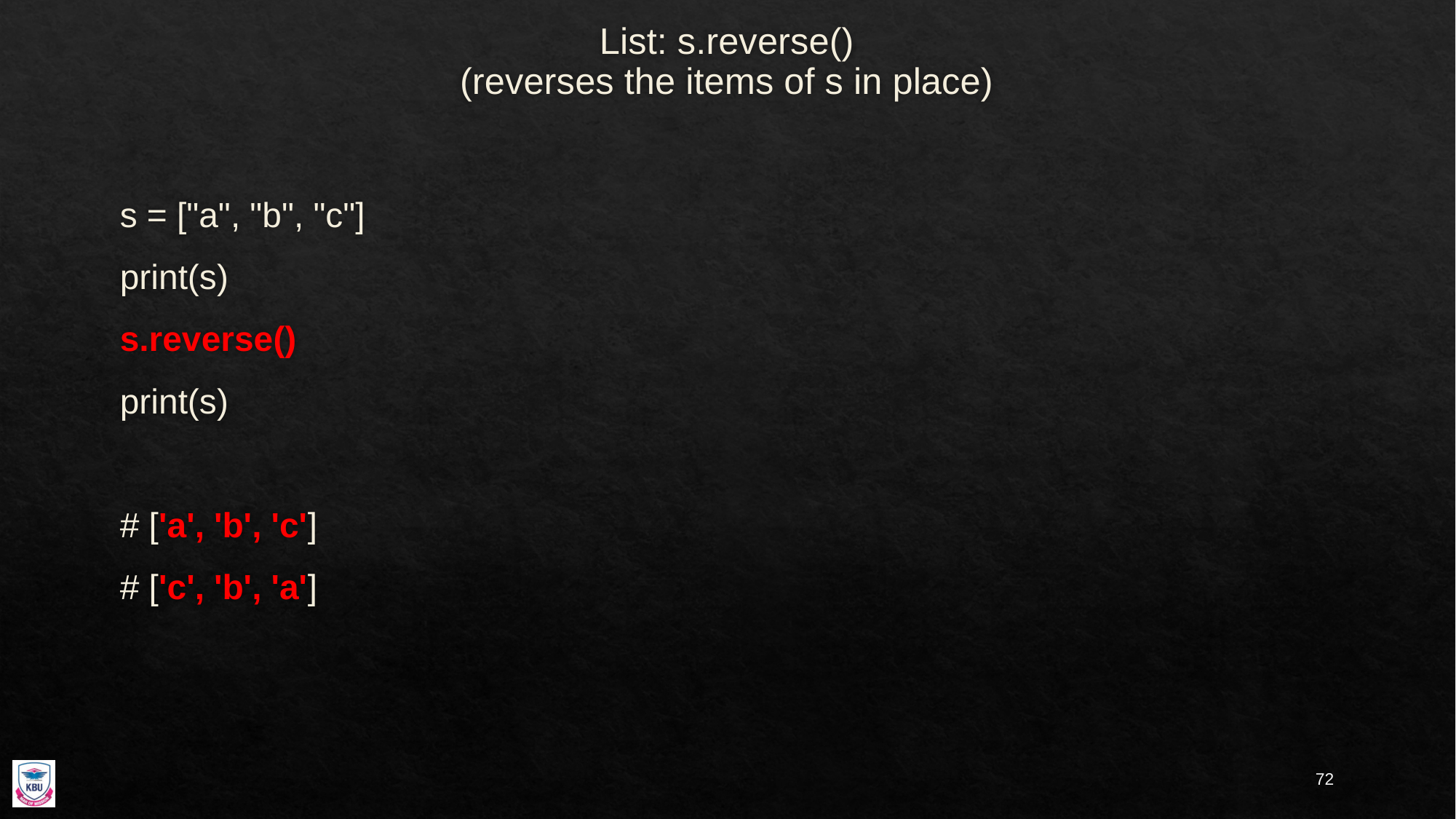

# List: s.reverse() (reverses the items of s in place)
s = ["a", "b", "c"]
print(s)
s.reverse()
print(s)

# ['a', 'b', 'c']
# ['c', 'b', 'a']
72